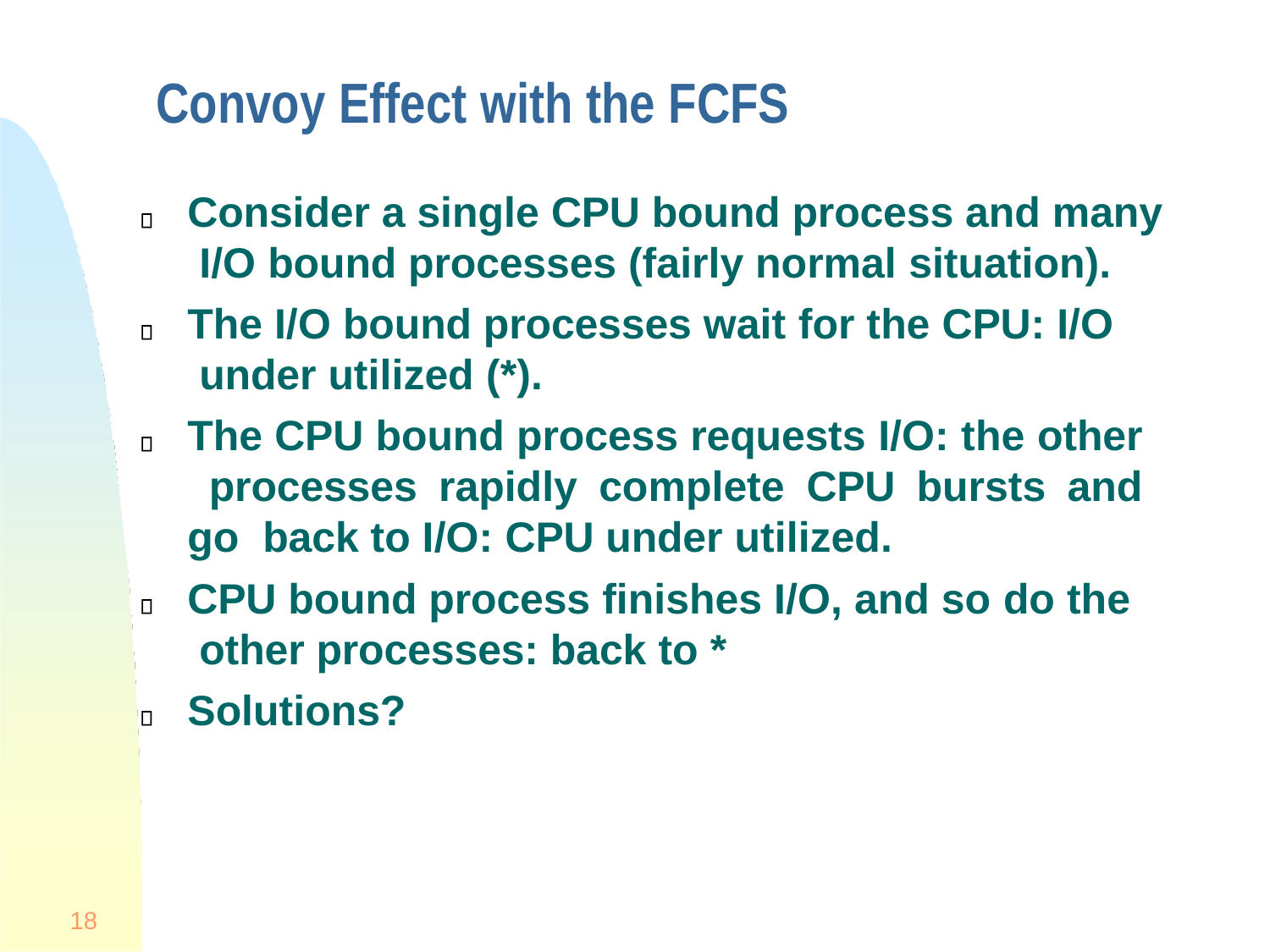

# Convoy Effect with the FCFS
Consider a single CPU bound process and many  I/O bound processes (fairly normal situation).
The I/O bound processes wait for the CPU: I/O  under utilized (*).
The CPU bound process requests I/O: the other  processes rapidly complete CPU bursts and go  back to I/O: CPU under utilized.
CPU bound process finishes I/O, and so do the  other processes: back to *
Solutions?

18